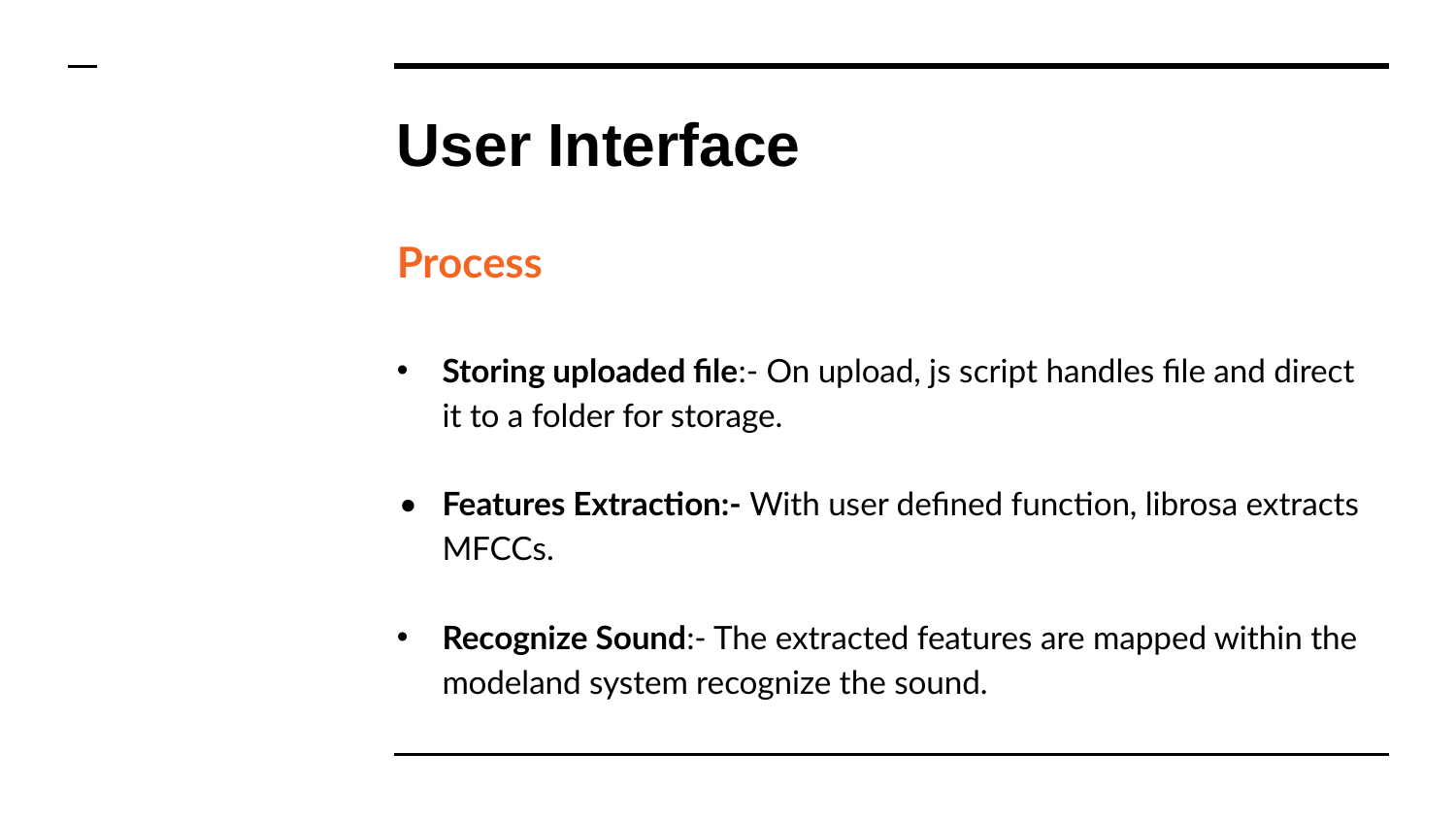

# User Interface
Process

Storing uploaded file:- On upload, js script handles file and direct it to a folder for storage.

Features Extraction:- With user defined function, librosa extracts MFCCs.

Recognize Sound:- The extracted features are mapped within the modeland system recognize the sound.